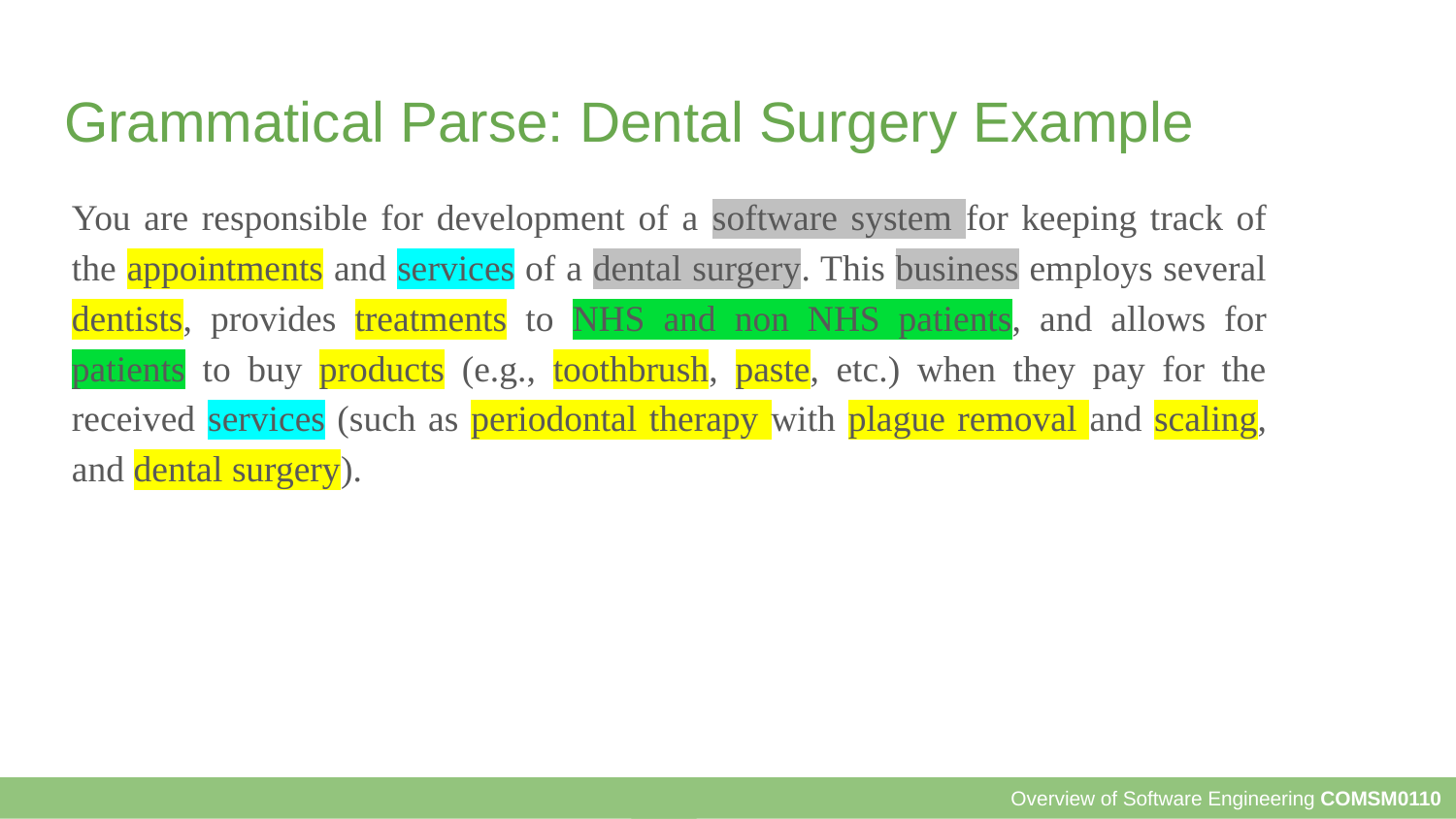

# Grammatical Parse: Dental Surgery Example
You are responsible for development of a software system for keeping track of the appointments and services of a dental surgery. This business employs several dentists, provides treatments to NHS and non NHS patients, and allows for patients to buy products (e.g., toothbrush, paste, etc.) when they pay for the received services (such as periodontal therapy with plague removal and scaling, and dental surgery).